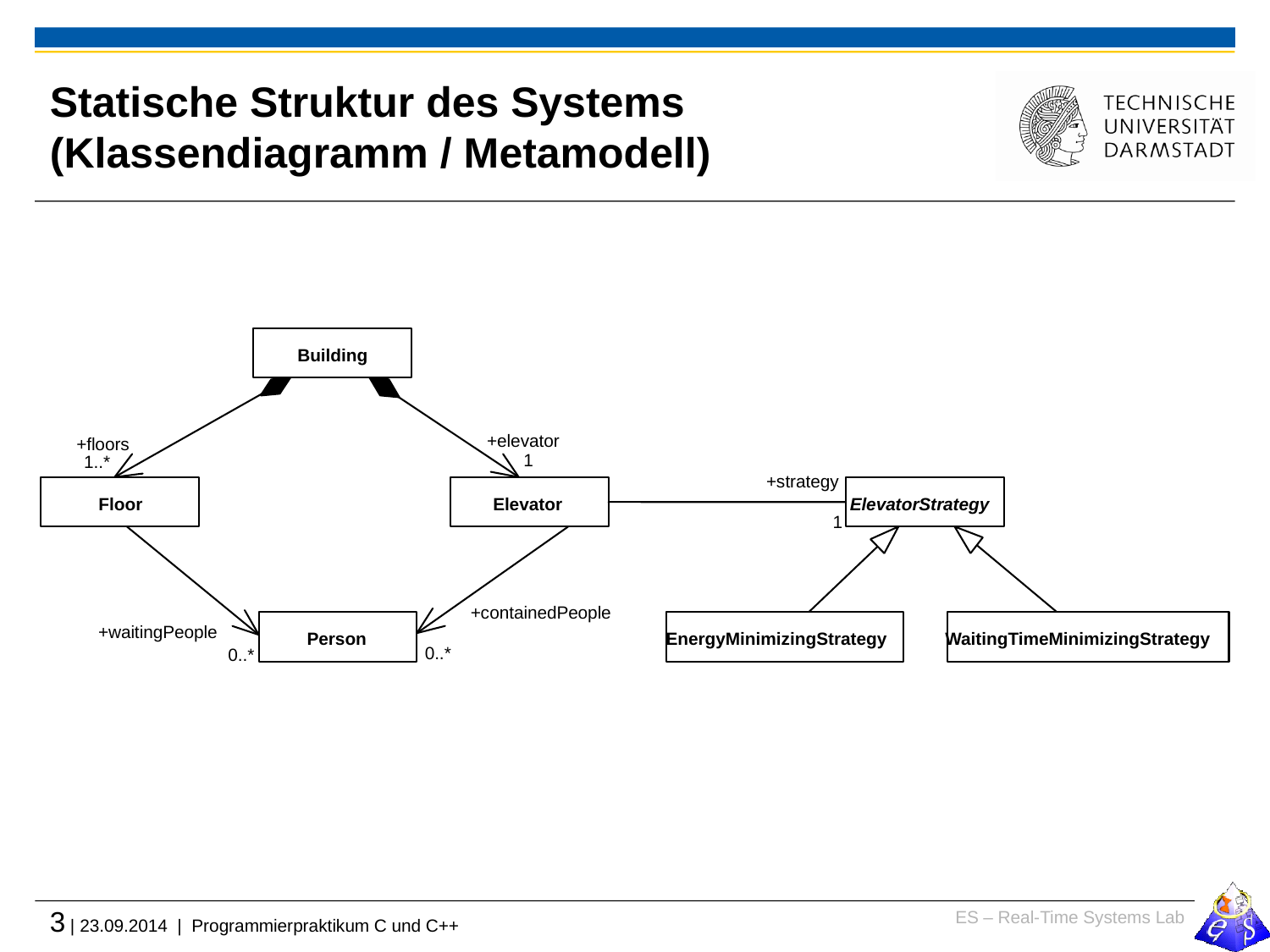

# Statische Struktur des Systems (Klassendiagramm / Metamodell)

Building

+elevator
+floors
1
1..*

+strategy

Floor
Elevator
ElevatorStrategy

1

+containedPeople

+waitingPeople
Person
EnergyMinimizingStrategy
WaitingTimeMinimizingStrategy
0..*
0..*